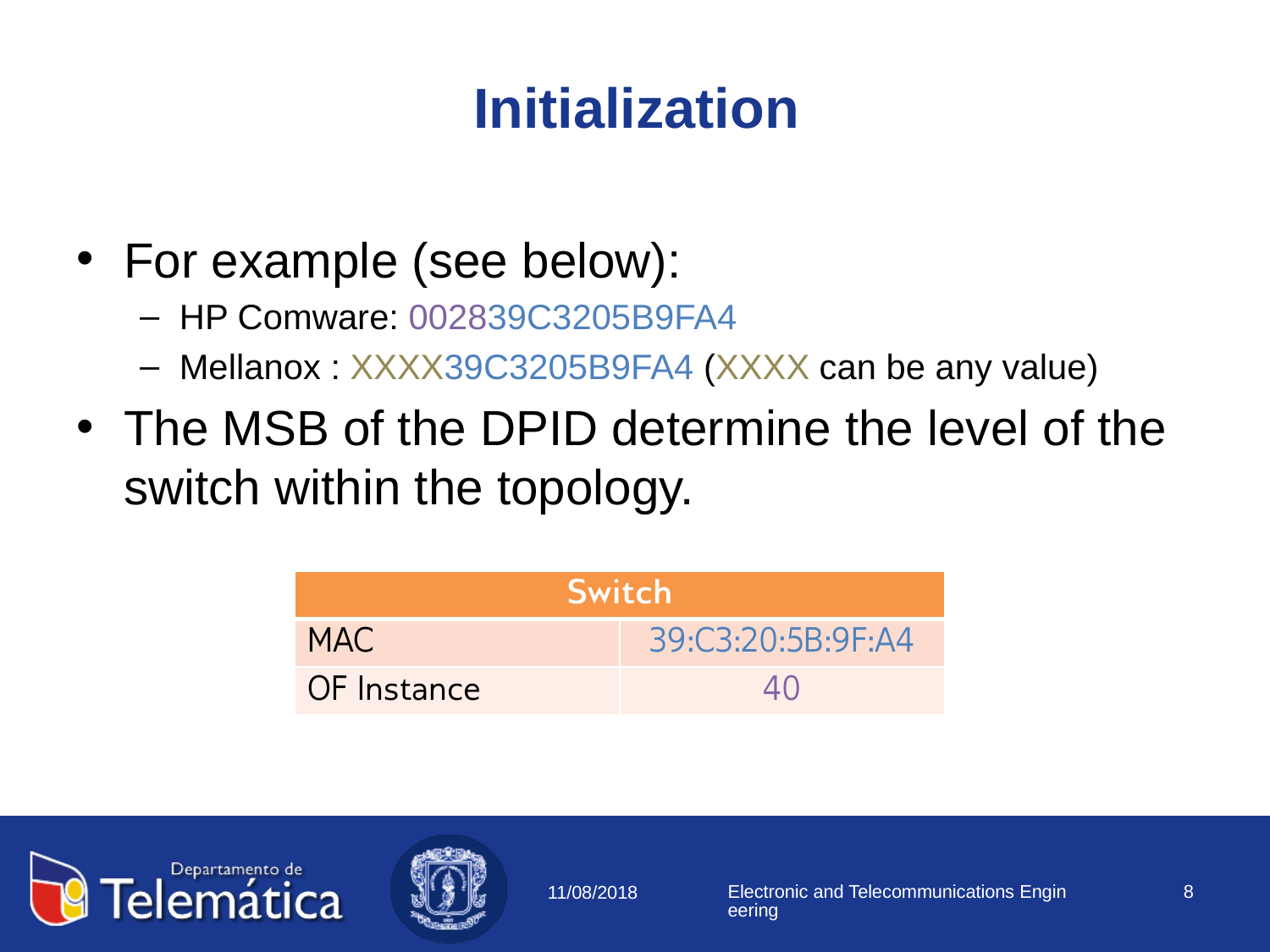

# Initialization
For example (see below):
HP Comware: 002839C3205B9FA4
Mellanox : XXXX39C3205B9FA4 (XXXX can be any value)
The MSB of the DPID determine the level of the switch within the topology.
| Switch |  |
| --- | --- |
| MAC | 39:C3:20:5B:9F:A4 |
| OF Instance | 40 |
Electronic and Telecommunications Engineering
8
11/08/2018